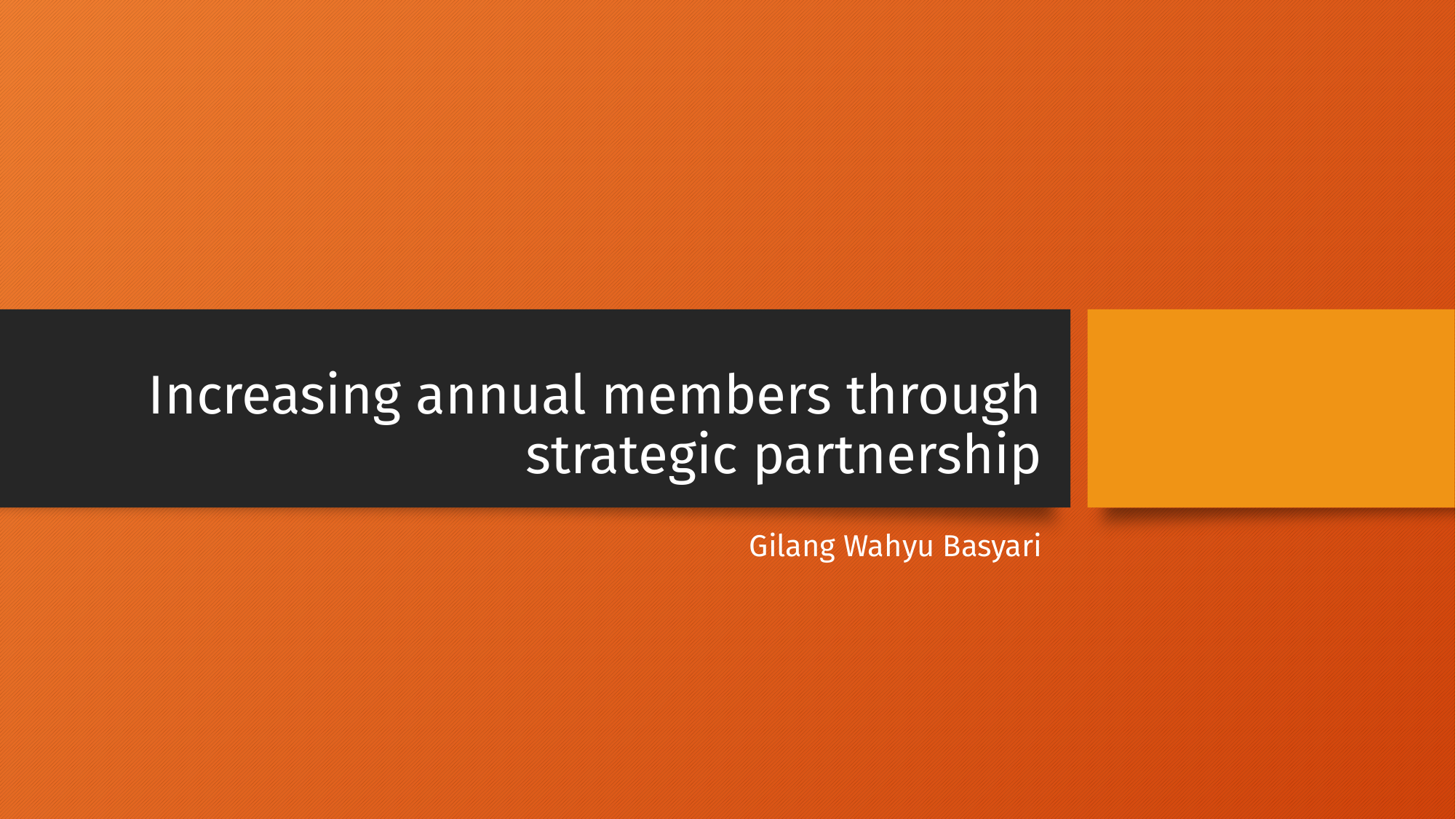

# Increasing annual members through strategic partnership
Gilang Wahyu Basyari